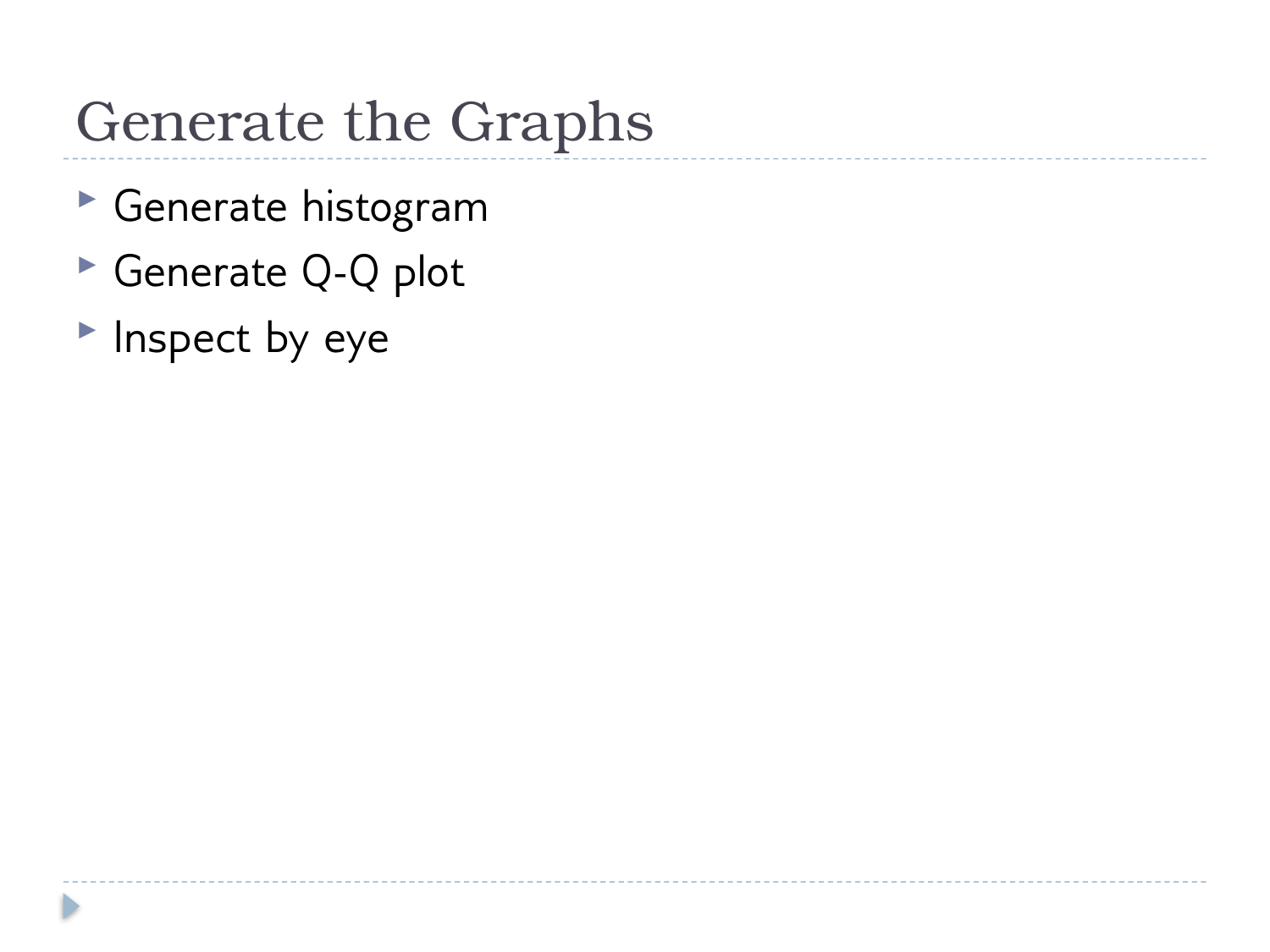

# Generate the Graphs
Generate histogram
Generate Q-Q plot
Inspect by eye